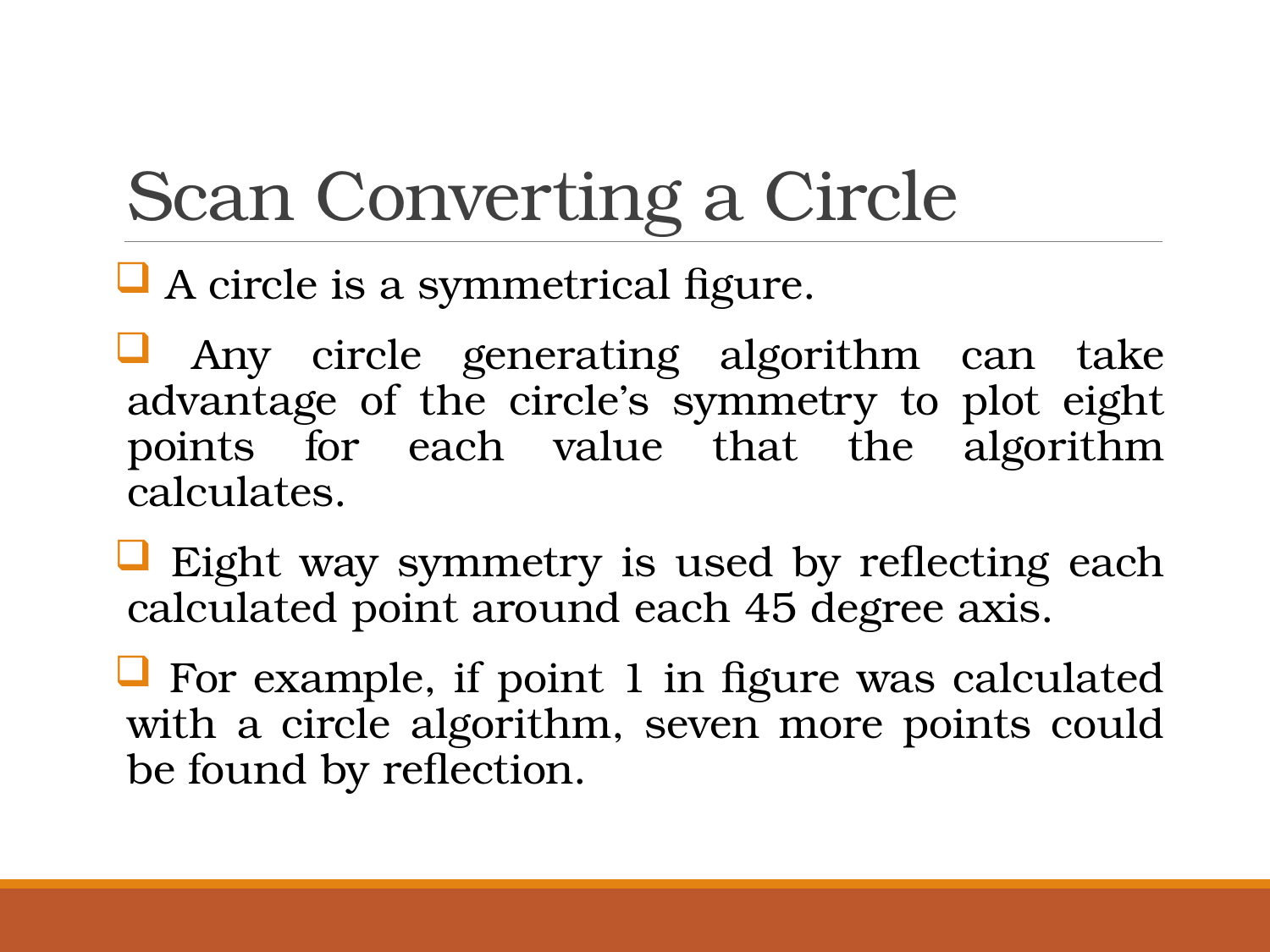

# Scan Converting a Circle
 A circle is a symmetrical figure.
 Any circle generating algorithm can take advantage of the circle’s symmetry to plot eight points for each value that the algorithm calculates.
 Eight way symmetry is used by reflecting each calculated point around each 45 degree axis.
 For example, if point 1 in figure was calculated with a circle algorithm, seven more points could be found by reflection.